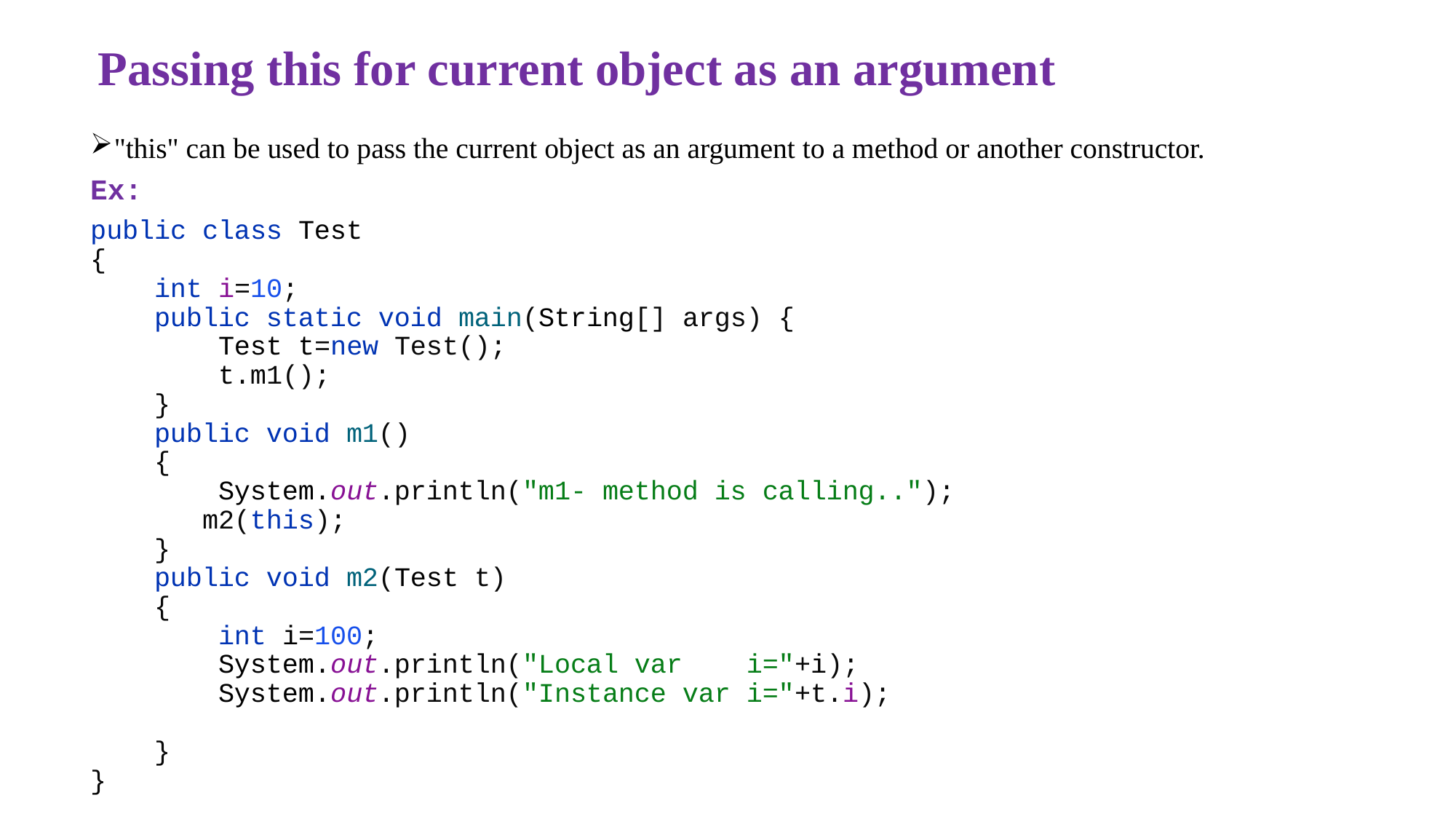

# Passing this for current object as an argument
"this" can be used to pass the current object as an argument to a method or another constructor.
Ex:
public class Test
{
    int i=10;
    public static void main(String[] args) {
        Test t=new Test();
        t.m1();
    }
    public void m1()
    {
        System.out.println("m1- method is calling..");
       m2(this);
    }
    public void m2(Test t)
    {
        int i=100;
        System.out.println("Local var    i="+i);
        System.out.println("Instance var i="+t.i);
    }
}